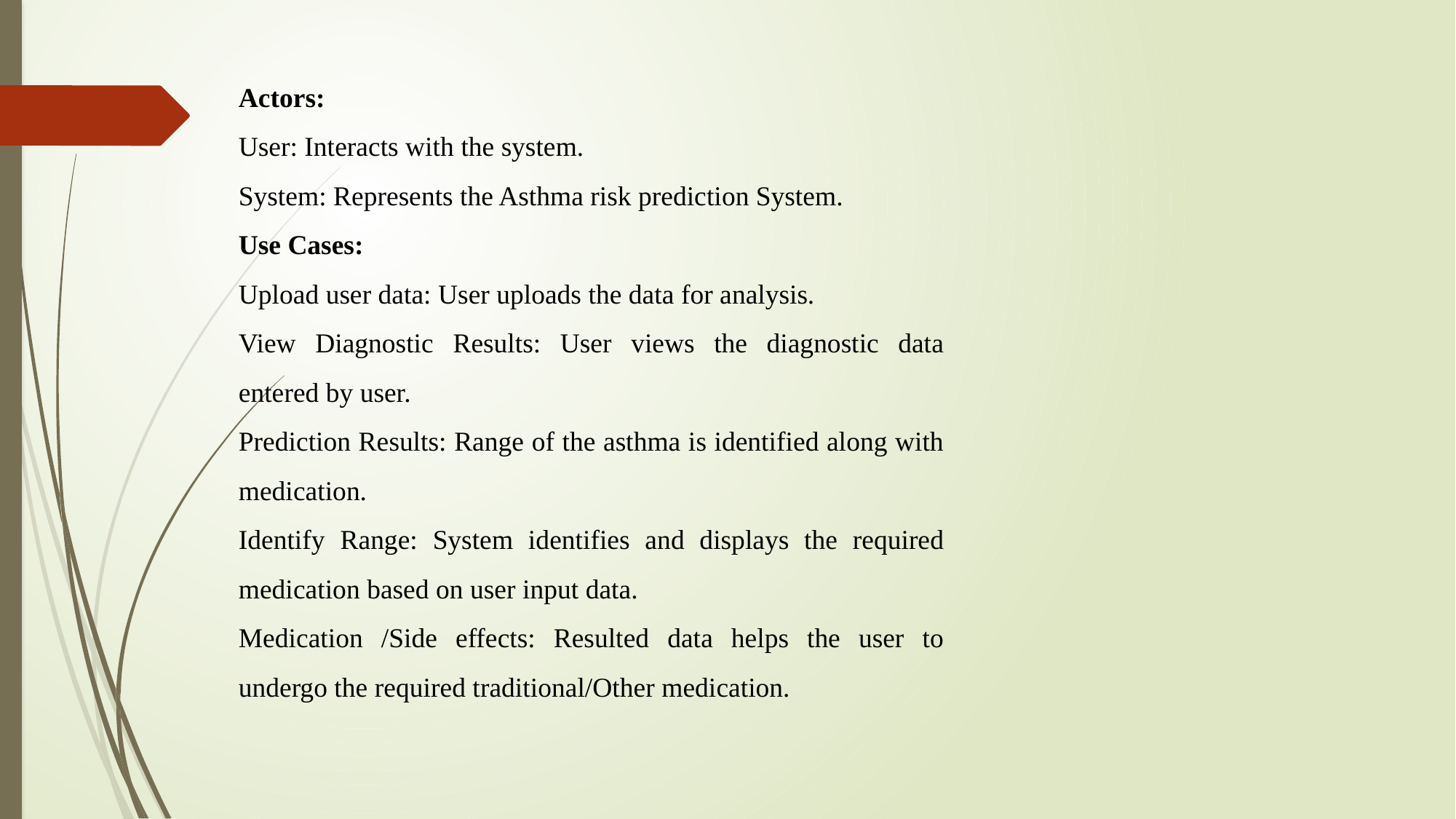

Actors:
User: Interacts with the system.
System: Represents the Asthma risk prediction System.
Use Cases:
Upload user data: User uploads the data for analysis.
View Diagnostic Results: User views the diagnostic data entered by user.
Prediction Results: Range of the asthma is identified along with medication.
Identify Range: System identifies and displays the required medication based on user input data.
Medication /Side effects: Resulted data helps the user to undergo the required traditional/Other medication.